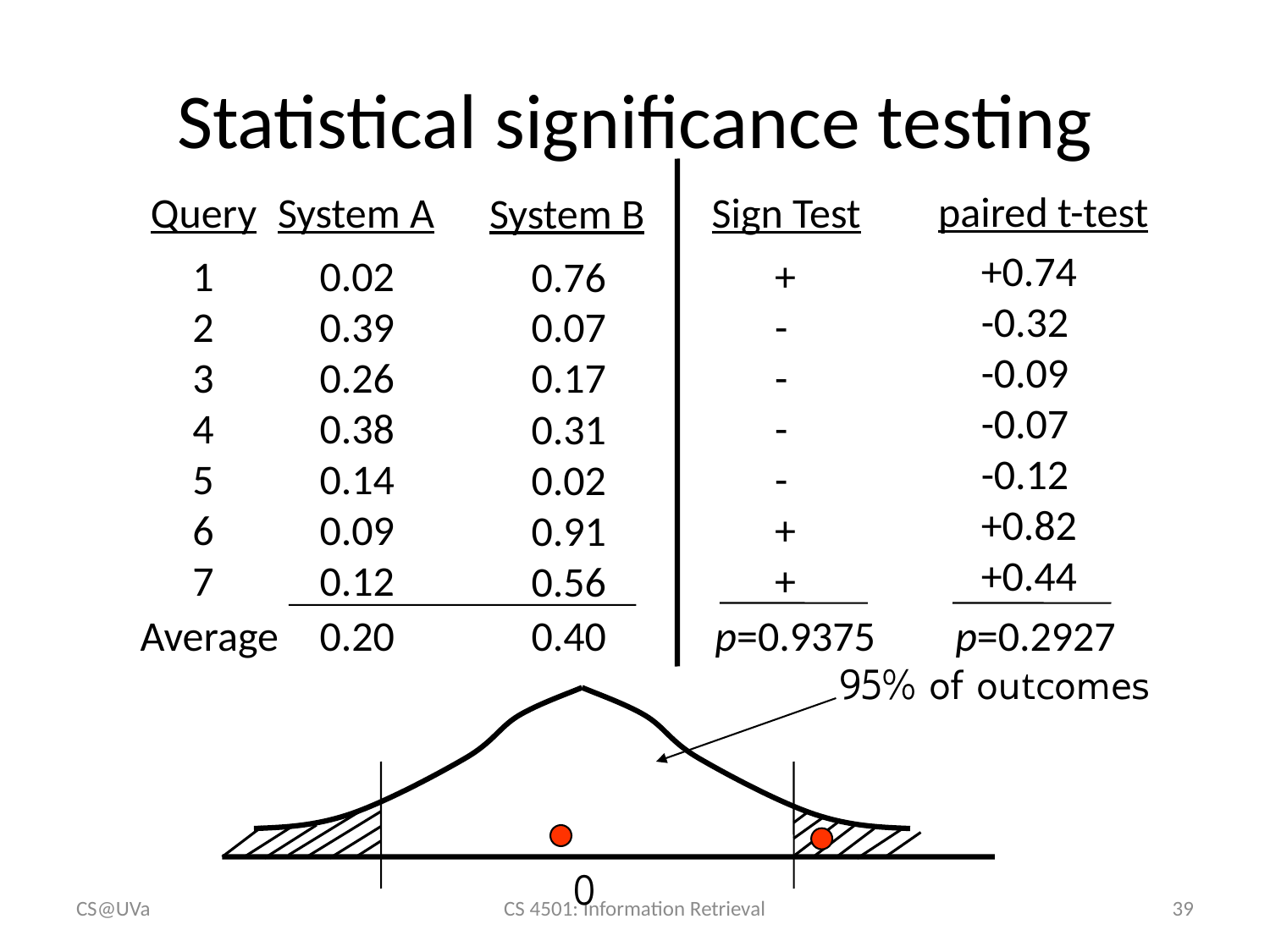

# Statistical significance testing

paired t-test
Query
System A
Sign Test
System B
+0.74
-0.32
-0.09
-0.07
-0.12
+0.82
+0.44
1
2
3
4
5
6
7
0.02
0.39
0.26
0.38
0.14
0.09
0.12
+
-
-
-
-
+
+
0.76
0.07
0.17
0.31
0.02
0.91
0.56
p=0.9375
Average
0.20
0.40

p=0.2927

95% of outcomes

0

CS@UVa
CS 4501: Information Retrieval
39